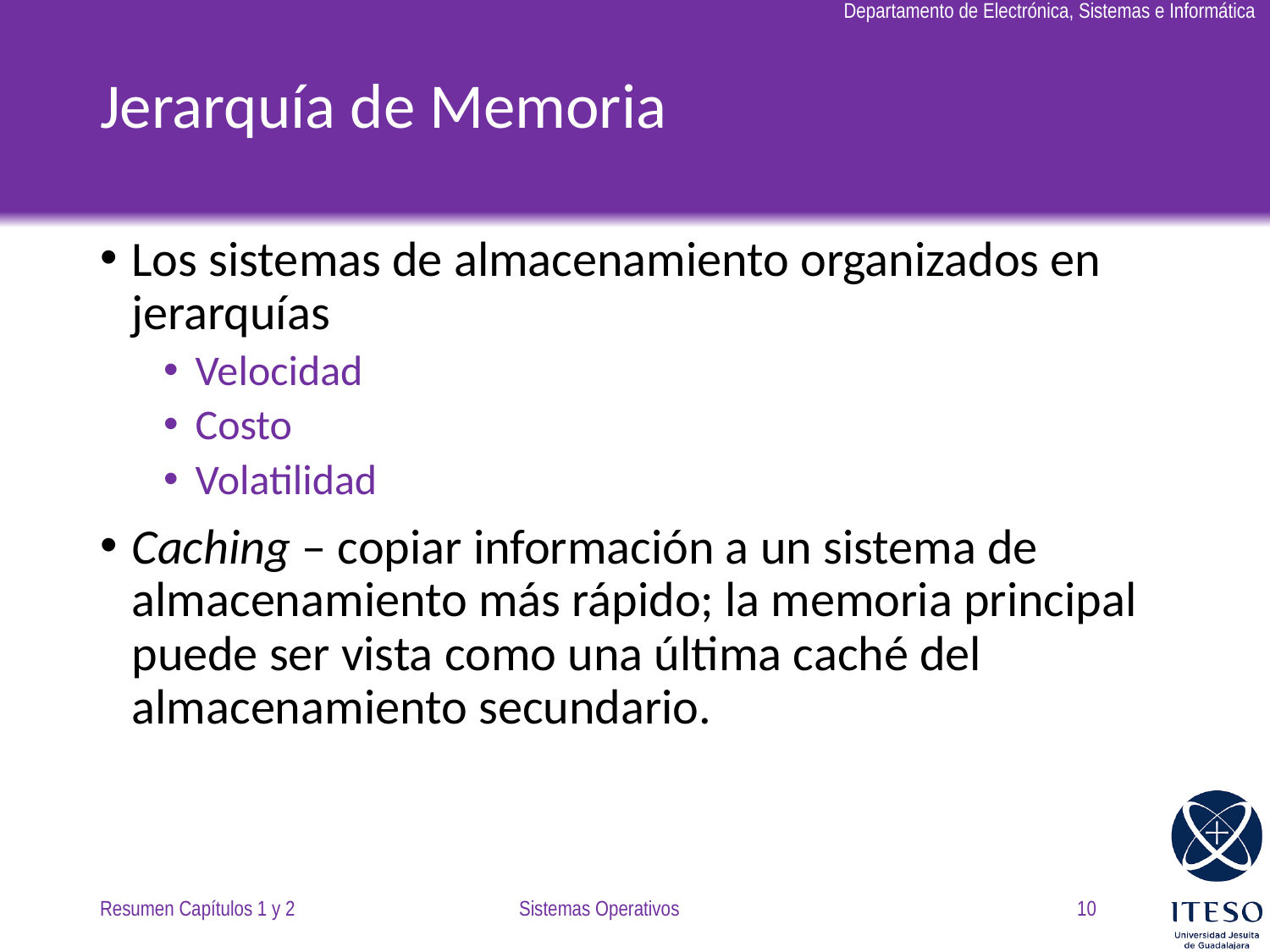

# Jerarquía de Memoria
Los sistemas de almacenamiento organizados en jerarquías
Velocidad
Costo
Volatilidad
Caching – copiar información a un sistema de almacenamiento más rápido; la memoria principal puede ser vista como una última caché del almacenamiento secundario.
Resumen Capítulos 1 y 2
Sistemas Operativos
10